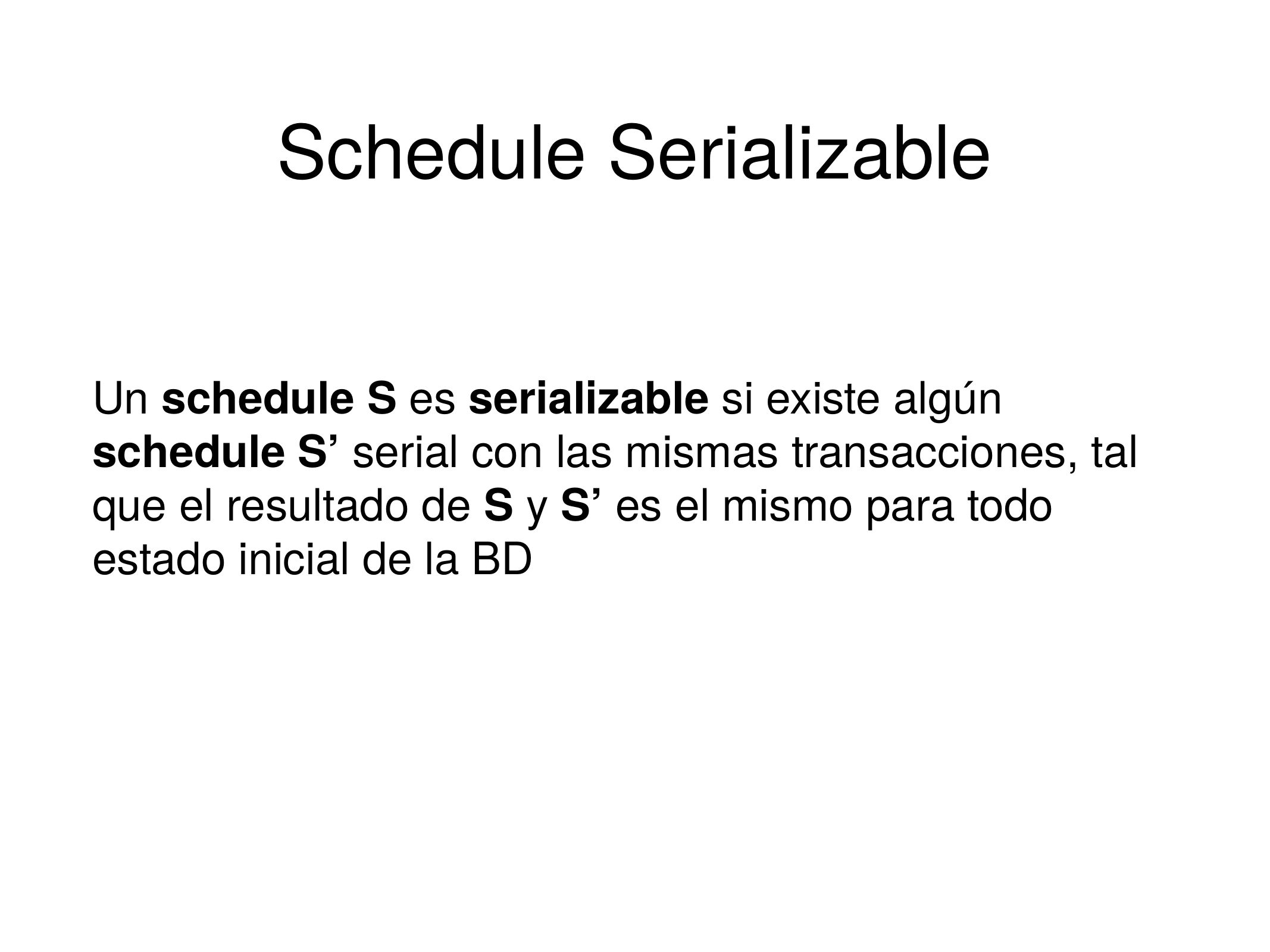

Schedule Serializable
Un schedule S es serializable si existe algún schedule S’ serial con las mismas transacciones, tal que el resultado de S y S’ es el mismo para todo estado inicial de la BD